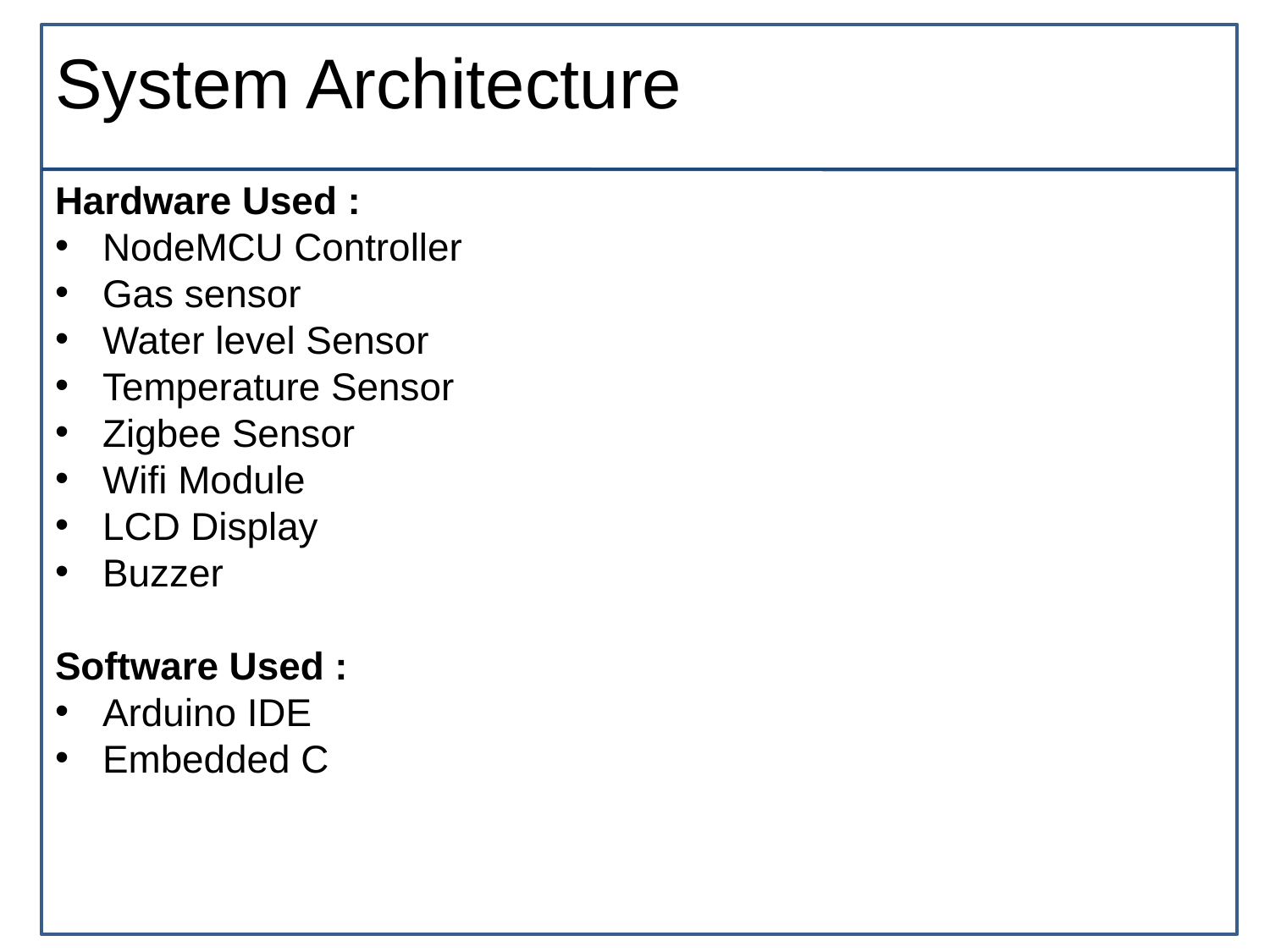

System Architecture
Hardware Used :
NodeMCU Controller
Gas sensor
Water level Sensor
Temperature Sensor
Zigbee Sensor
Wifi Module
LCD Display
Buzzer

Software Used :
Arduino IDE
Embedded C

11